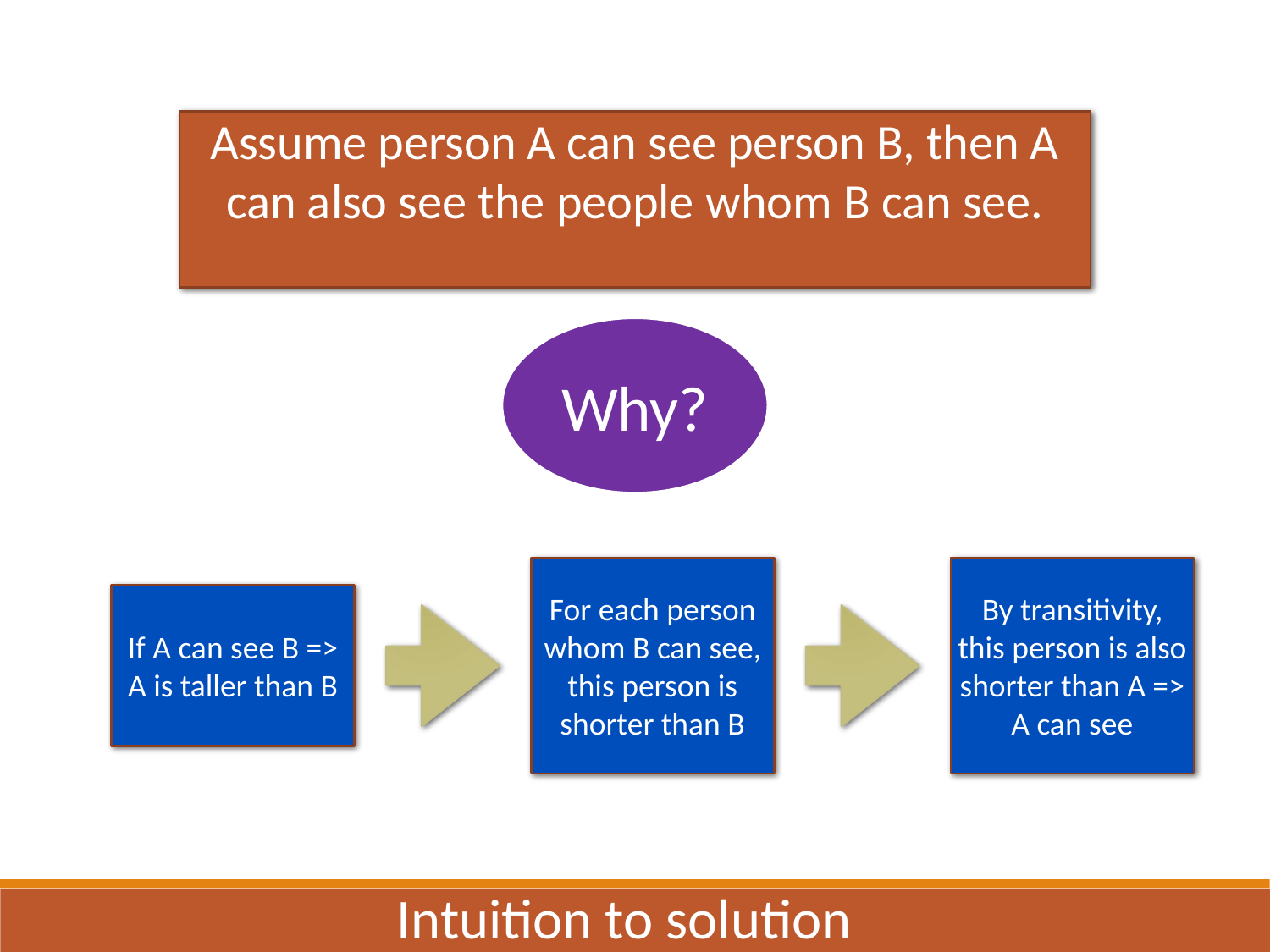

Assume person A can see person B, then A can also see the people whom B can see.

Why?
For each person whom B can see, this person is shorter than B
By transitivity, this person is also shorter than A => A can see
If A can see B => A is taller than B

Intuition to solution